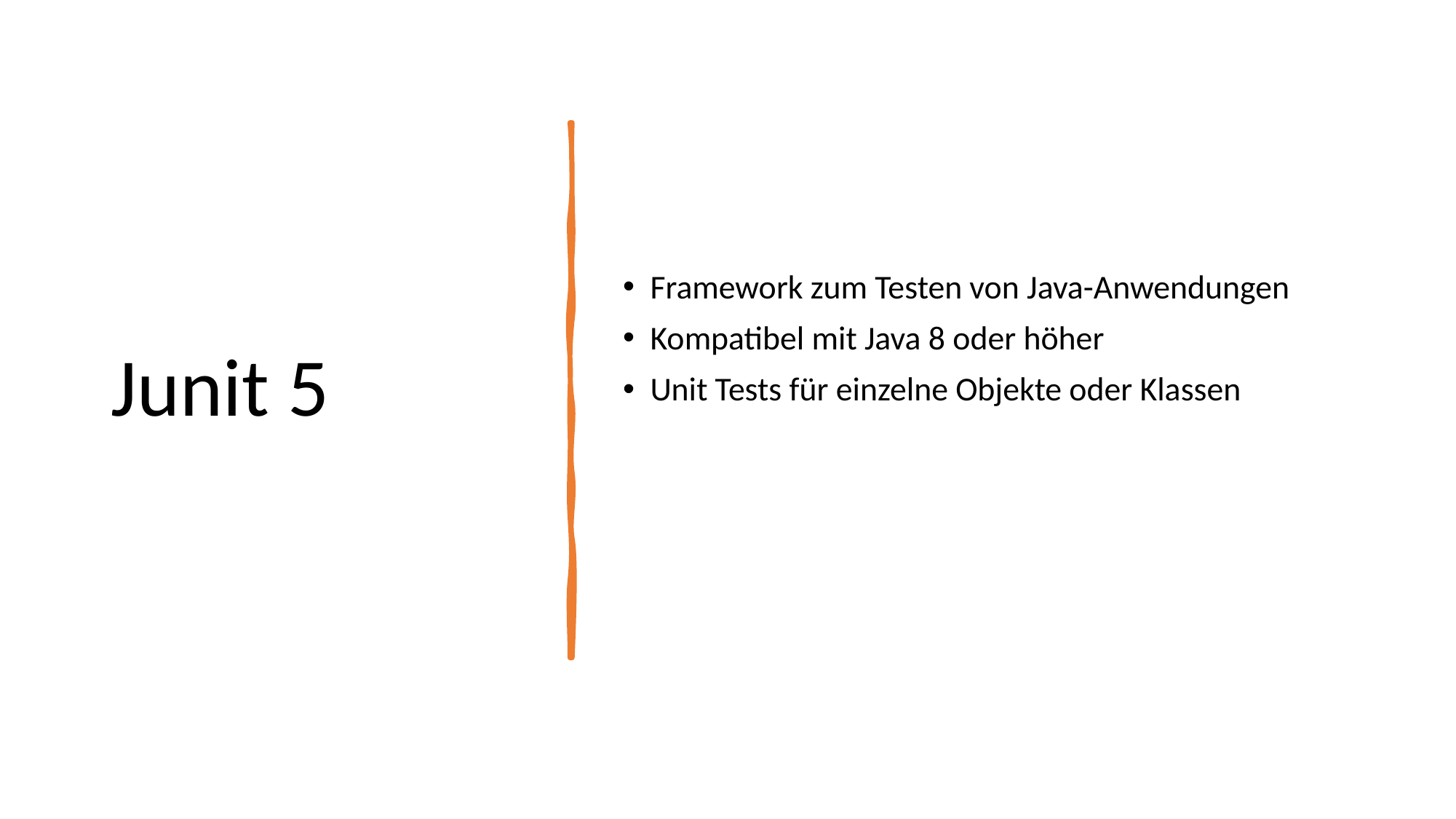

# Junit 5
Framework zum Testen von Java-Anwendungen
Kompatibel mit Java 8 oder höher
Unit Tests für einzelne Objekte oder Klassen